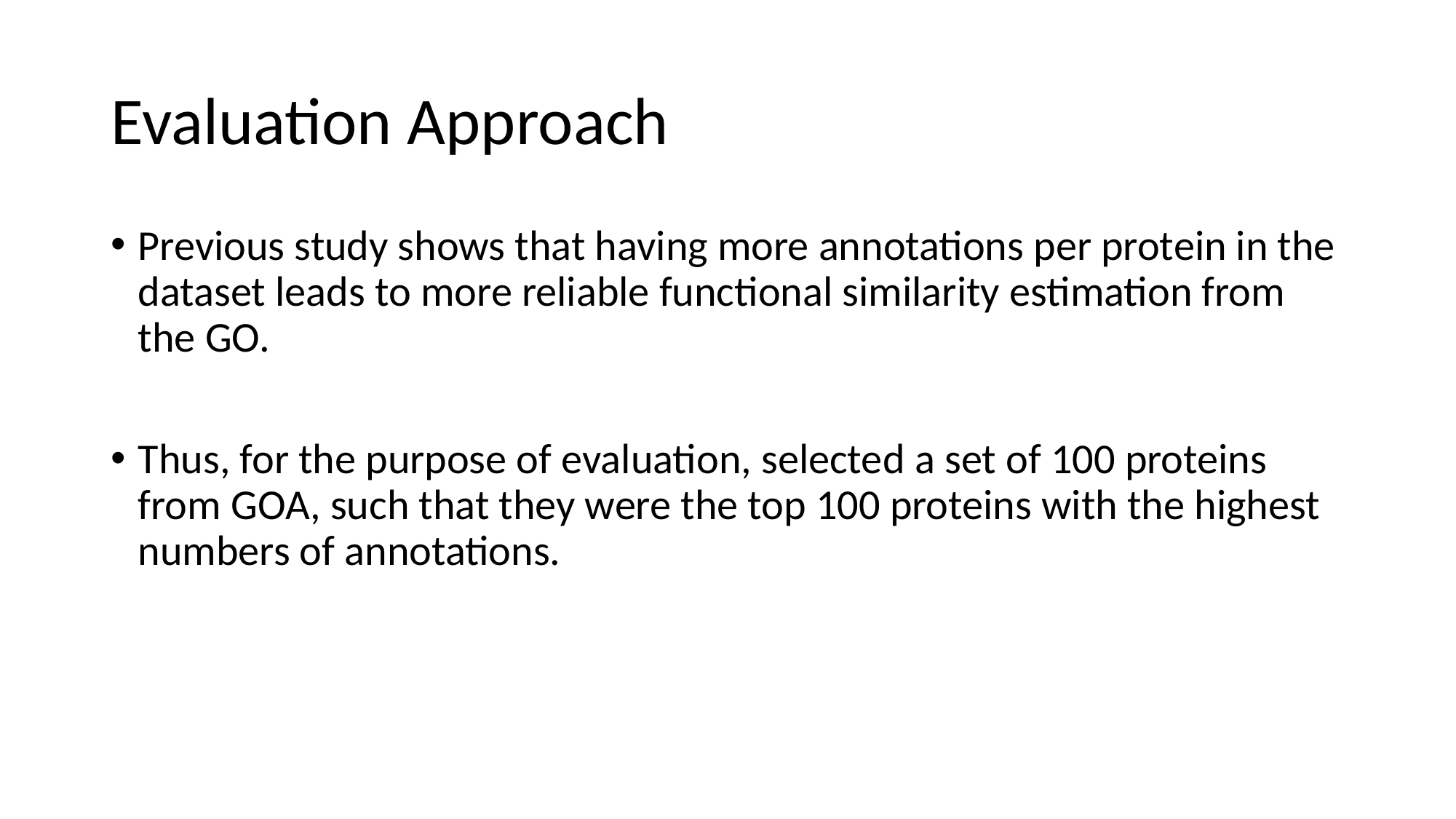

# Evaluation Approach
Previous study shows that having more annotations per protein in the dataset leads to more reliable functional similarity estimation from the GO.

Thus, for the purpose of evaluation, selected a set of 100 proteins from GOA, such that they were the top 100 proteins with the highest numbers of annotations.